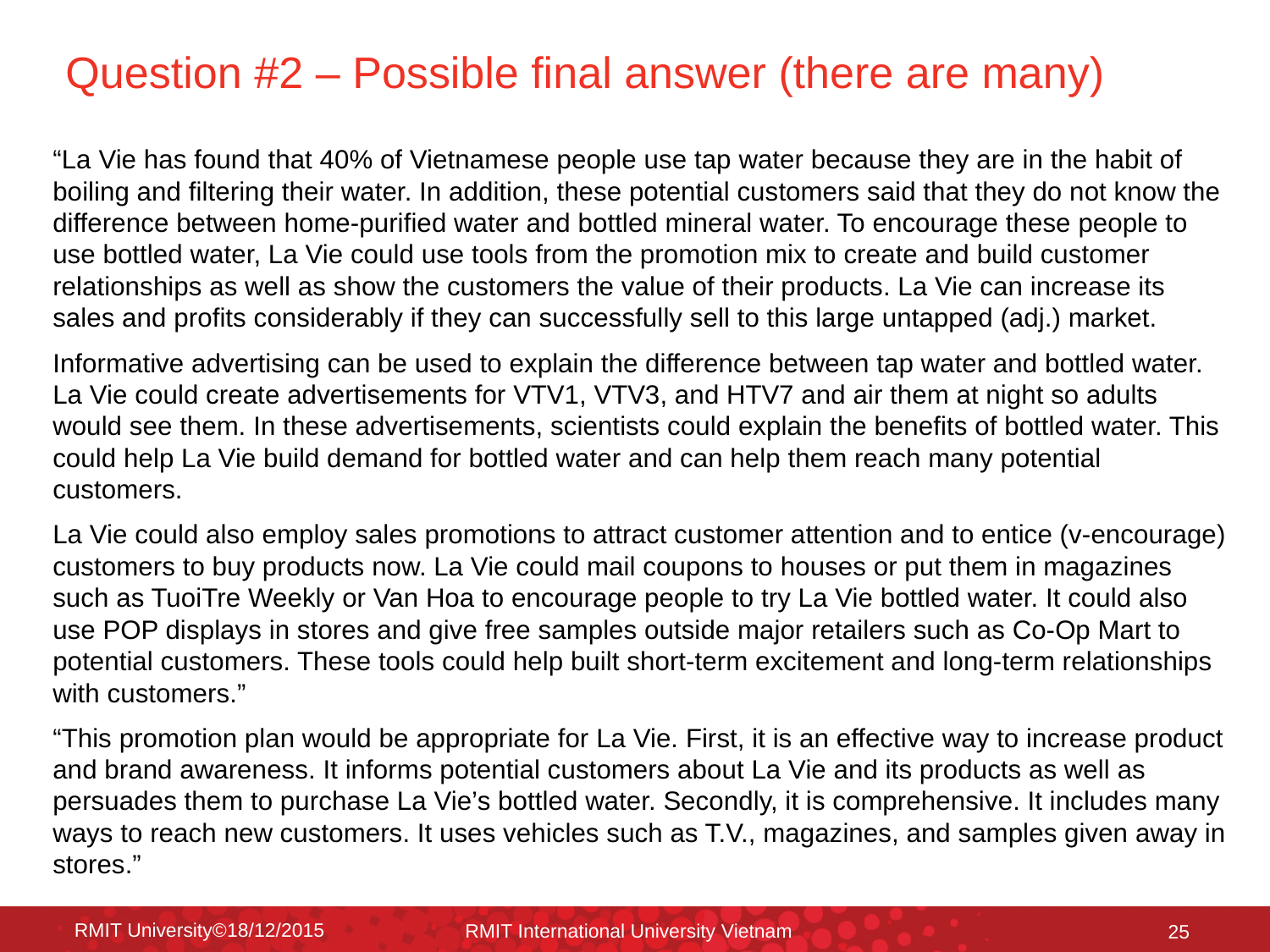

# Question #2 – Possible final answer (there are many)
“La Vie has found that 40% of Vietnamese people use tap water because they are in the habit of boiling and filtering their water. In addition, these potential customers said that they do not know the difference between home-purified water and bottled mineral water. To encourage these people to use bottled water, La Vie could use tools from the promotion mix to create and build customer relationships as well as show the customers the value of their products. La Vie can increase its sales and profits considerably if they can successfully sell to this large untapped (adj.) market.
Informative advertising can be used to explain the difference between tap water and bottled water. La Vie could create advertisements for VTV1, VTV3, and HTV7 and air them at night so adults would see them. In these advertisements, scientists could explain the benefits of bottled water. This could help La Vie build demand for bottled water and can help them reach many potential customers.
La Vie could also employ sales promotions to attract customer attention and to entice (v-encourage) customers to buy products now. La Vie could mail coupons to houses or put them in magazines such as TuoiTre Weekly or Van Hoa to encourage people to try La Vie bottled water. It could also use POP displays in stores and give free samples outside major retailers such as Co-Op Mart to potential customers. These tools could help built short-term excitement and long-term relationships with customers.”
“This promotion plan would be appropriate for La Vie. First, it is an effective way to increase product and brand awareness. It informs potential customers about La Vie and its products as well as persuades them to purchase La Vie’s bottled water. Secondly, it is comprehensive. It includes many ways to reach new customers. It uses vehicles such as T.V., magazines, and samples given away in stores.”

RMIT University©18/12/2015
RMIT International University Vietnam
25